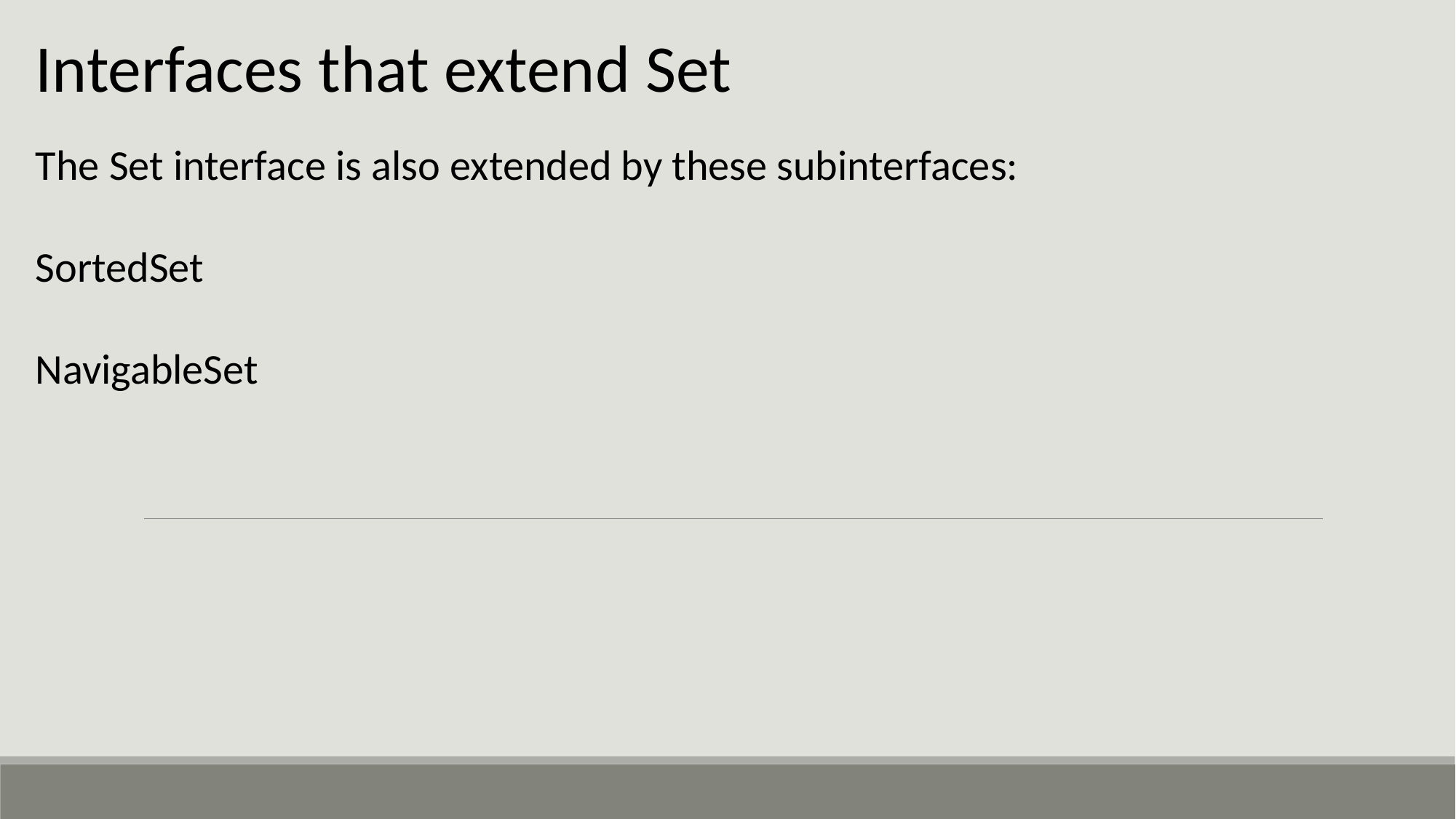

Interfaces that extend Set

The Set interface is also extended by these subinterfaces:

SortedSet

NavigableSet